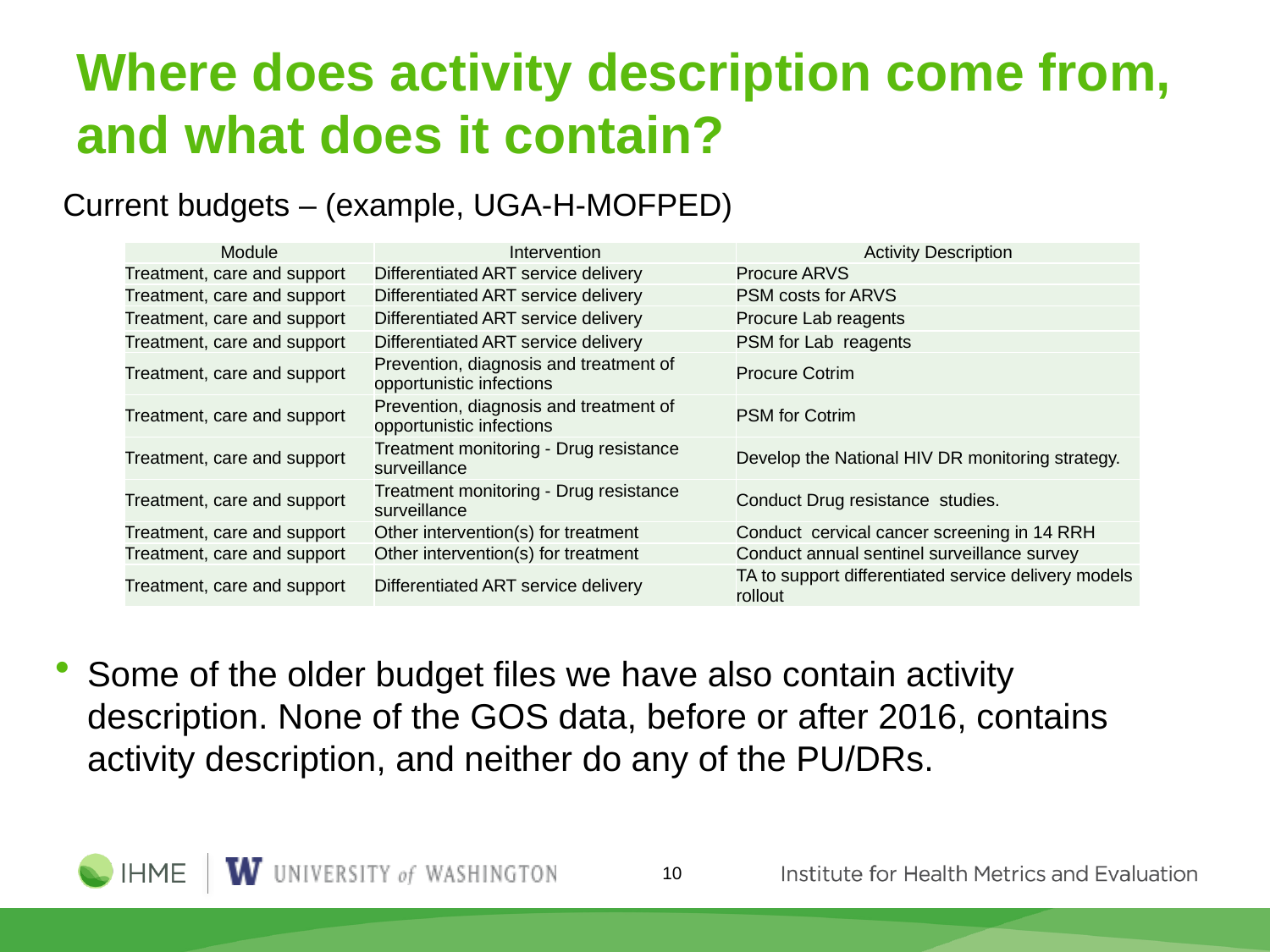

# Where does activity description come from, and what does it contain?
Current budgets – (example, UGA-H-MOFPED)
| Module | Intervention | Activity Description |
| --- | --- | --- |
| Treatment, care and support | Differentiated ART service delivery | Procure ARVS |
| Treatment, care and support | Differentiated ART service delivery | PSM costs for ARVS |
| Treatment, care and support | Differentiated ART service delivery | Procure Lab reagents |
| Treatment, care and support | Differentiated ART service delivery | PSM for Lab reagents |
| Treatment, care and support | Prevention, diagnosis and treatment of opportunistic infections | Procure Cotrim |
| Treatment, care and support | Prevention, diagnosis and treatment of opportunistic infections | PSM for Cotrim |
| Treatment, care and support | Treatment monitoring - Drug resistance surveillance | Develop the National HIV DR monitoring strategy. |
| Treatment, care and support | Treatment monitoring - Drug resistance surveillance | Conduct Drug resistance studies. |
| Treatment, care and support | Other intervention(s) for treatment | Conduct cervical cancer screening in 14 RRH |
| Treatment, care and support | Other intervention(s) for treatment | Conduct annual sentinel surveillance survey |
| Treatment, care and support | Differentiated ART service delivery | TA to support differentiated service delivery models rollout |
Some of the older budget files we have also contain activity description. None of the GOS data, before or after 2016, contains activity description, and neither do any of the PU/DRs.
10